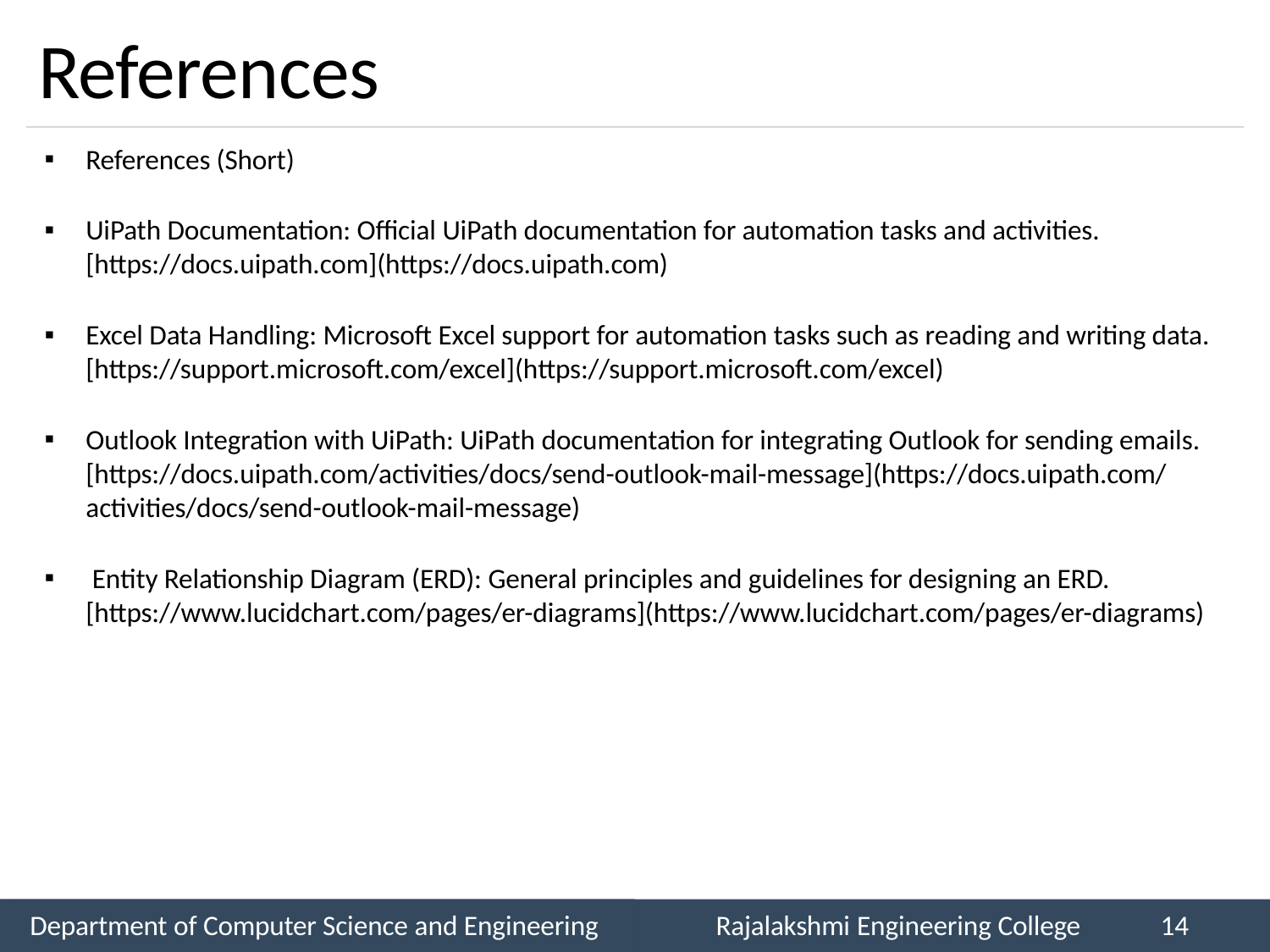

# References
References (Short)

UiPath Documentation: Official UiPath documentation for automation tasks and activities. [https://docs.uipath.com](https://docs.uipath.com)

Excel Data Handling: Microsoft Excel support for automation tasks such as reading and writing data. [https://support.microsoft.com/excel](https://support.microsoft.com/excel)

Outlook Integration with UiPath: UiPath documentation for integrating Outlook for sending emails. [https://docs.uipath.com/activities/docs/send-outlook-mail-message](https://docs.uipath.com/activities/docs/send-outlook-mail-message)

 Entity Relationship Diagram (ERD): General principles and guidelines for designing an ERD. [https://www.lucidchart.com/pages/er-diagrams](https://www.lucidchart.com/pages/er-diagrams)
Department of Computer Science and Engineering
Rajalakshmi Engineering College
14